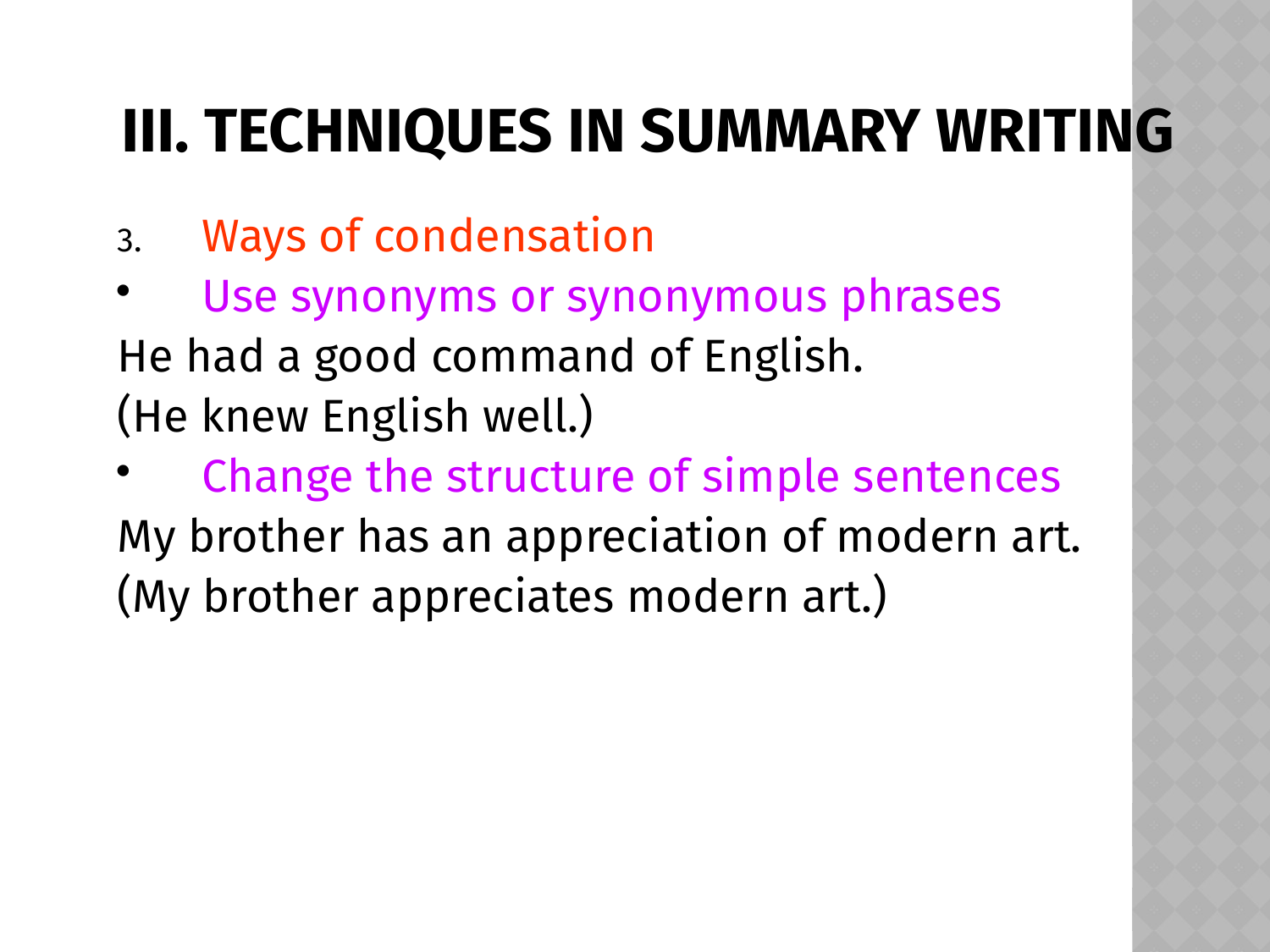

# III. Techniques in summary writing
Ways of condensation
Use synonyms or synonymous phrases
He had a good command of English.
(He knew English well.)
Change the structure of simple sentences
My brother has an appreciation of modern art.
(My brother appreciates modern art.)